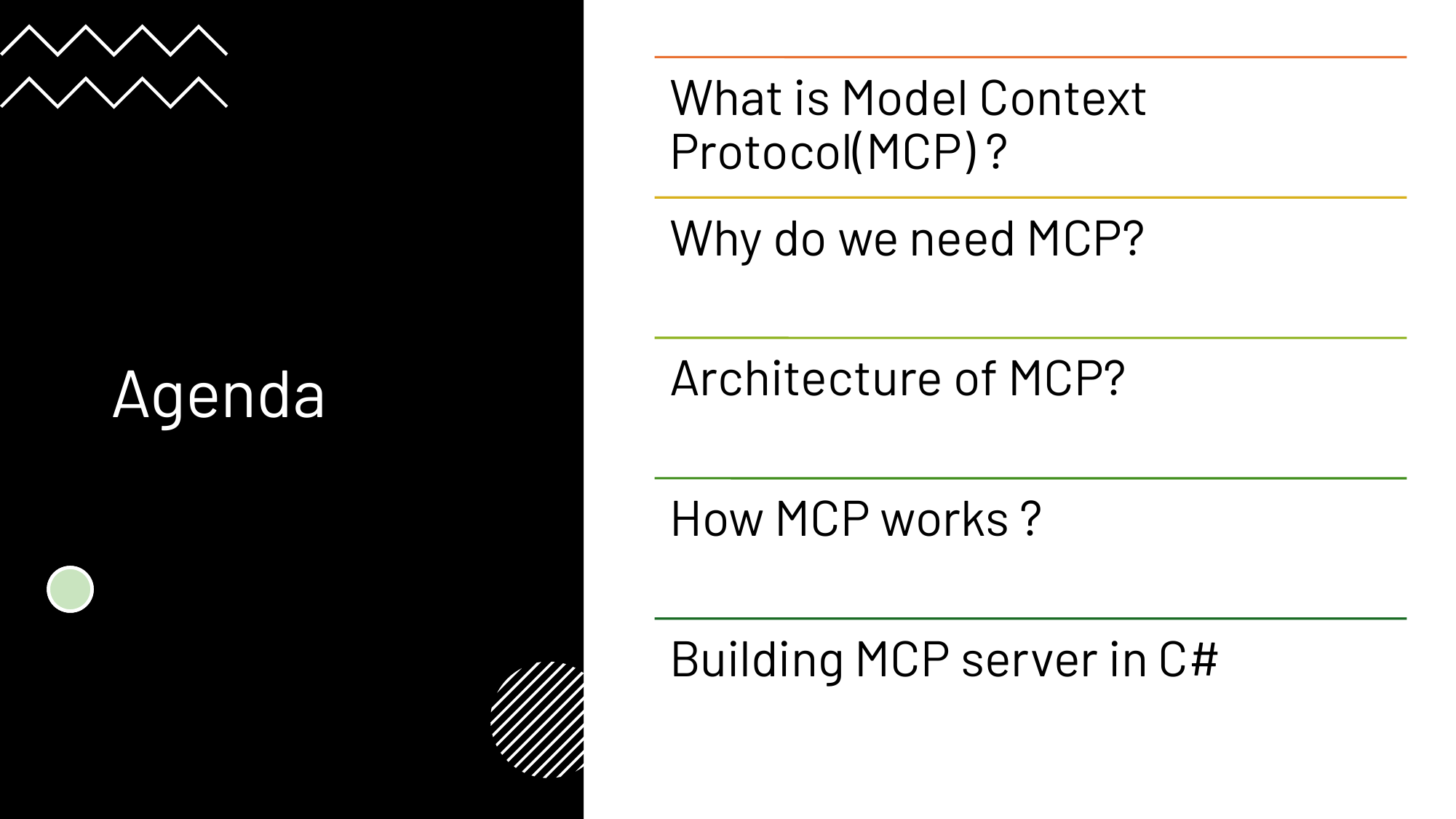

What is Model Context Protocol(MCP) ?
Why do we need MCP?
Architecture of MCP?
How MCP works ?
Building MCP server in C#
# Agenda